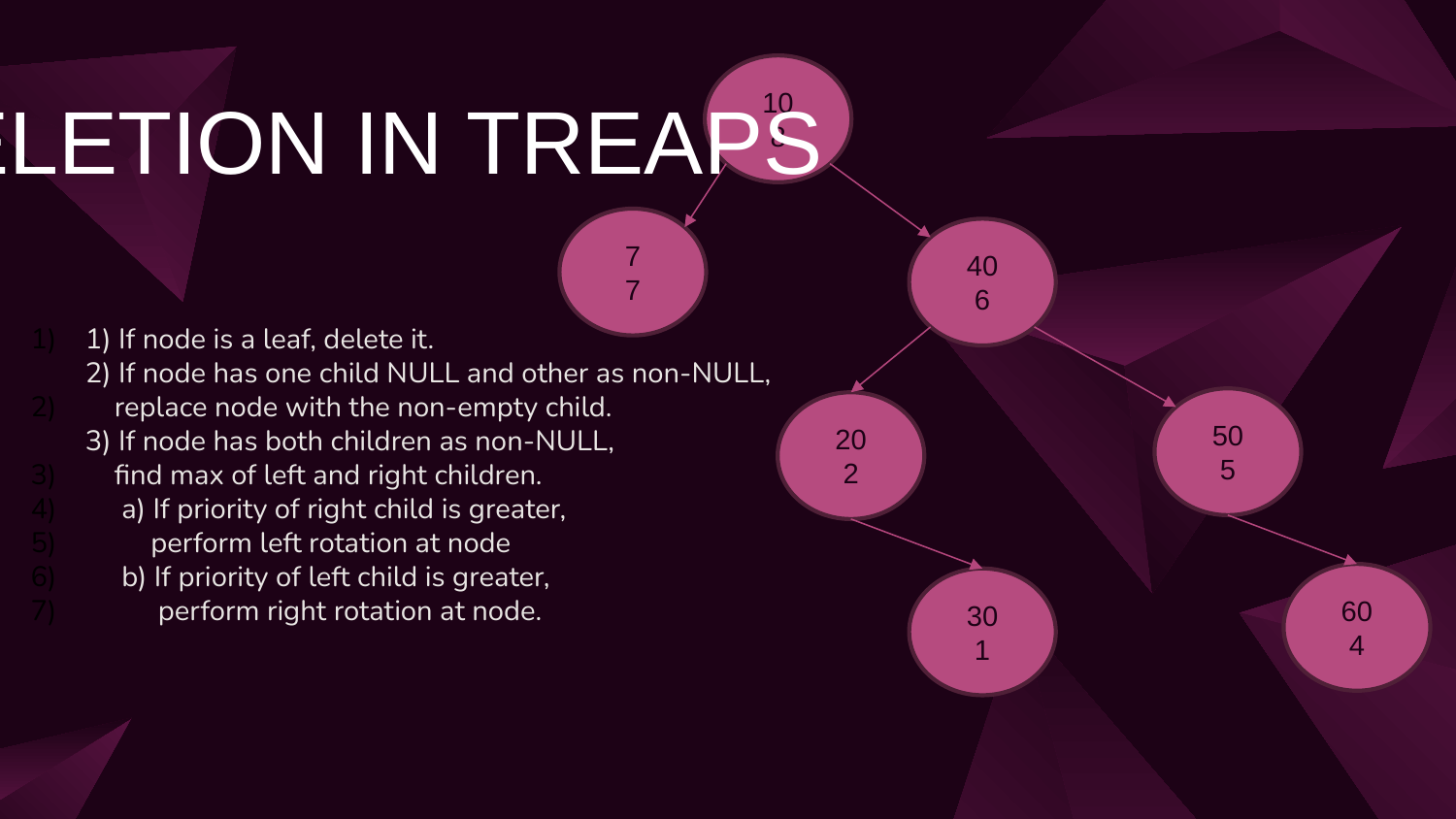

10
8
DELETION IN TREAPS
7
7
40
6
1) If node is a leaf, delete it. 
2) If node has one child NULL and other as non-NULL,
    replace node with the non-empty child. 
3) If node has both children as non-NULL,
    find max of left and right children.
     a) If priority of right child is greater,
         perform left rotation at node
     b) If priority of left child is greater,
          perform right rotation at node.
50
5
20
2
60
4
30
1